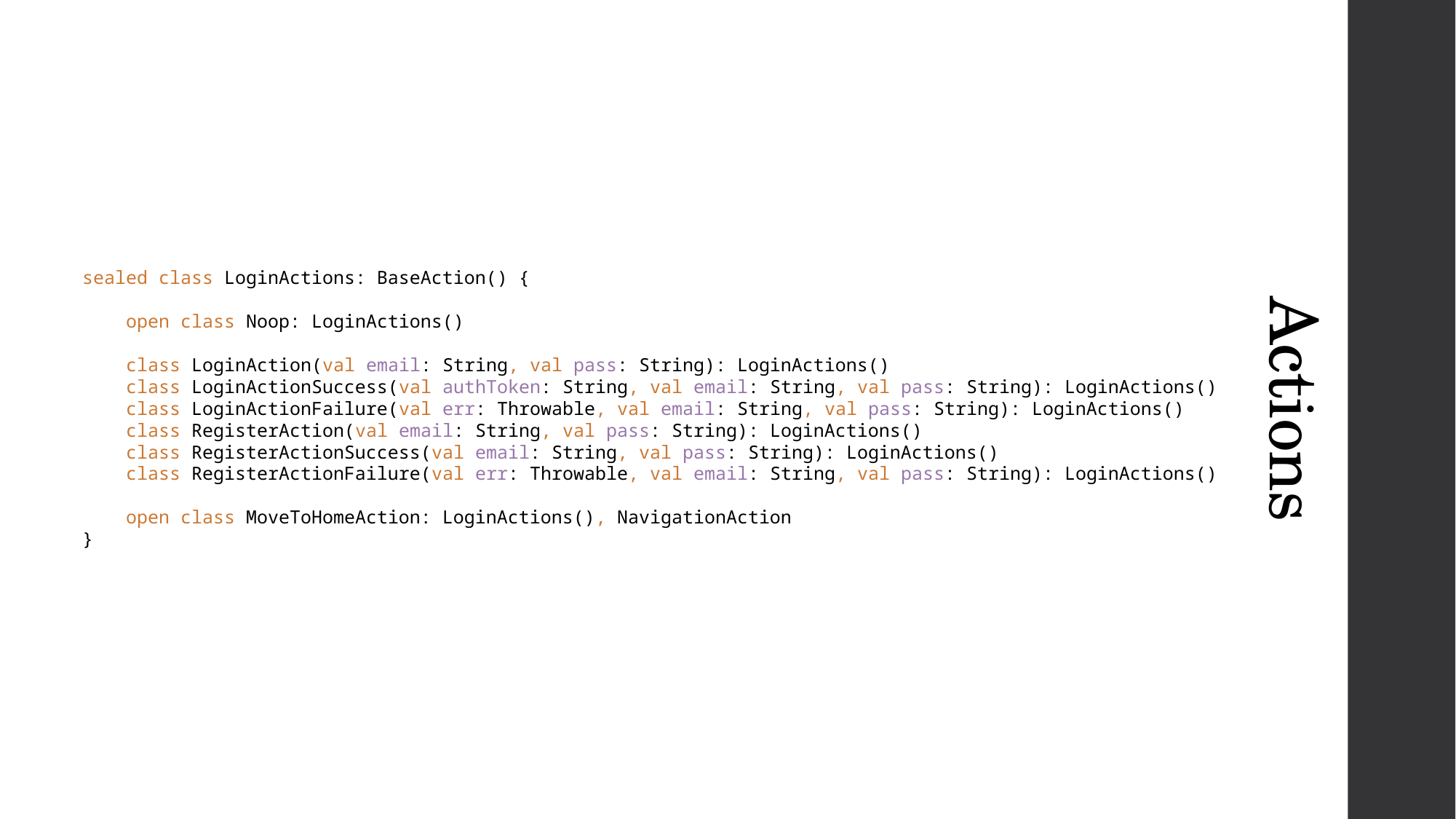

sealed class LoginActions: BaseAction() {
    open class Noop: LoginActions()
    class LoginAction(val email: String, val pass: String): LoginActions()
    class LoginActionSuccess(val authToken: String, val email: String, val pass: String): LoginActions()
    class LoginActionFailure(val err: Throwable, val email: String, val pass: String): LoginActions()
    class RegisterAction(val email: String, val pass: String): LoginActions()
    class RegisterActionSuccess(val email: String, val pass: String): LoginActions()
    class RegisterActionFailure(val err: Throwable, val email: String, val pass: String): LoginActions()
    open class MoveToHomeAction: LoginActions(), NavigationAction
}
# Actions